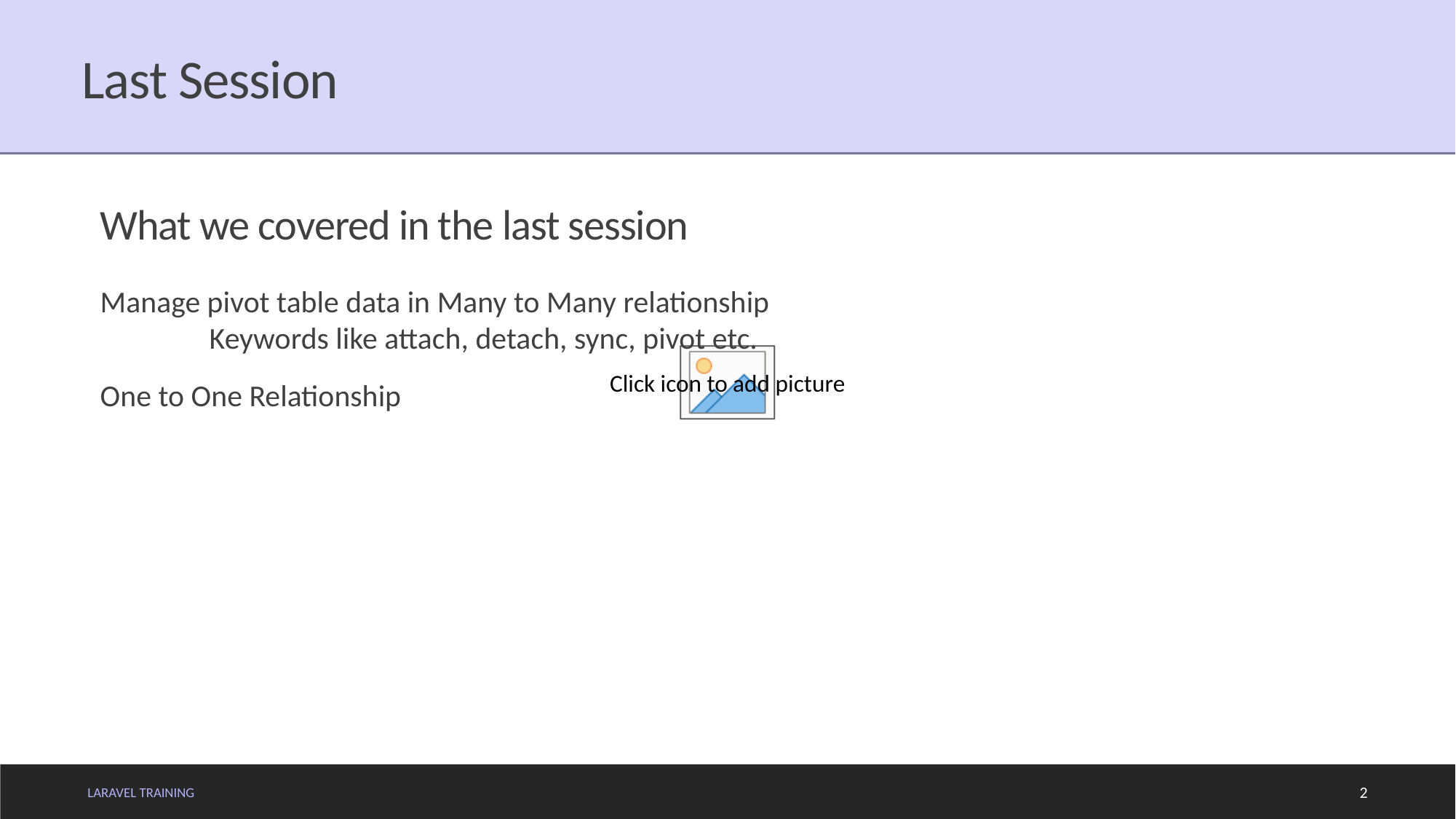

# Last Session
What we covered in the last session
Manage pivot table data in Many to Many relationship
	Keywords like attach, detach, sync, pivot etc.
One to One Relationship
LARAVEL TRAINING
2